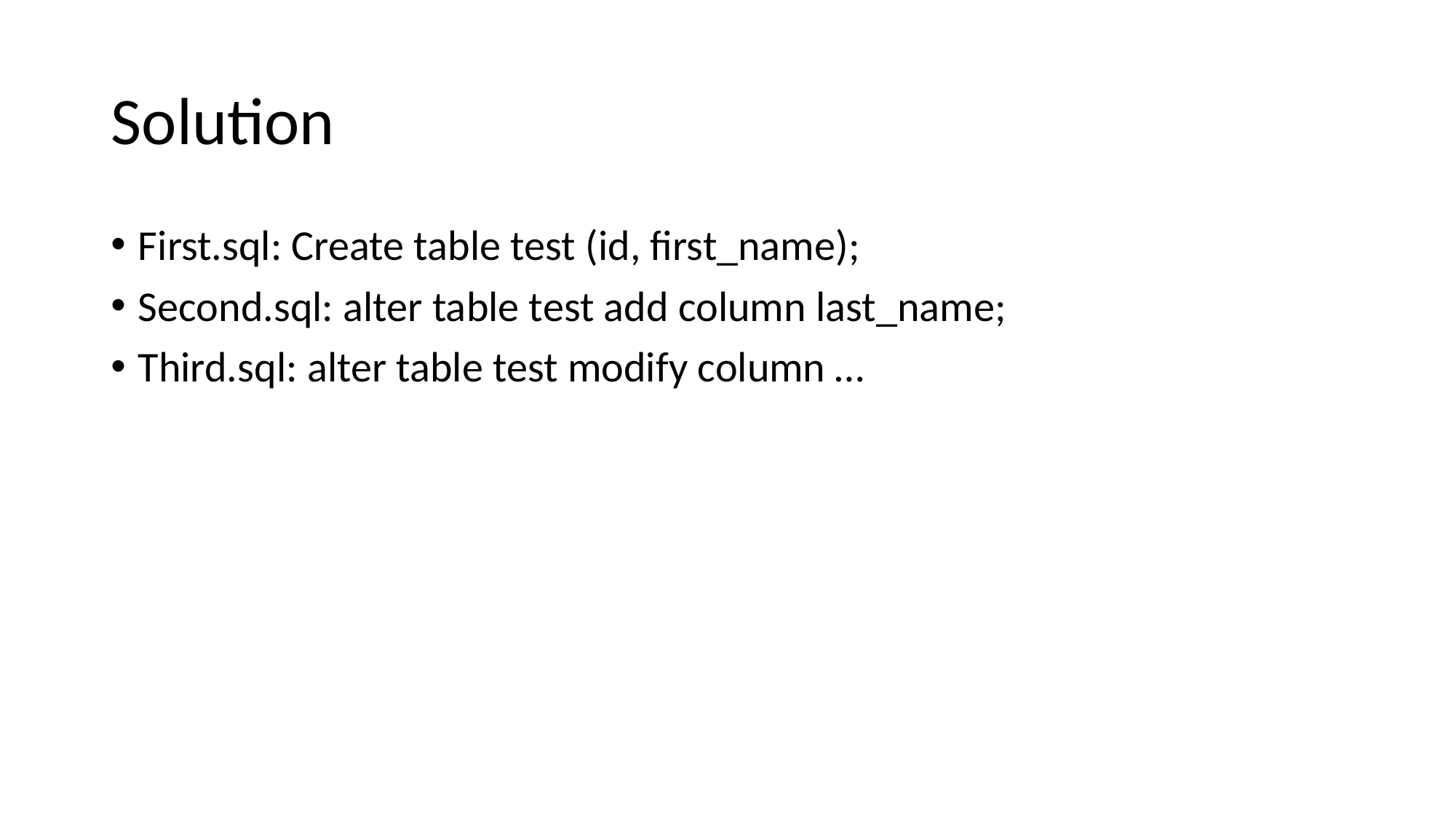

# Solution
First.sql: Create table test (id, first_name);
Second.sql: alter table test add column last_name;
Third.sql: alter table test modify column …